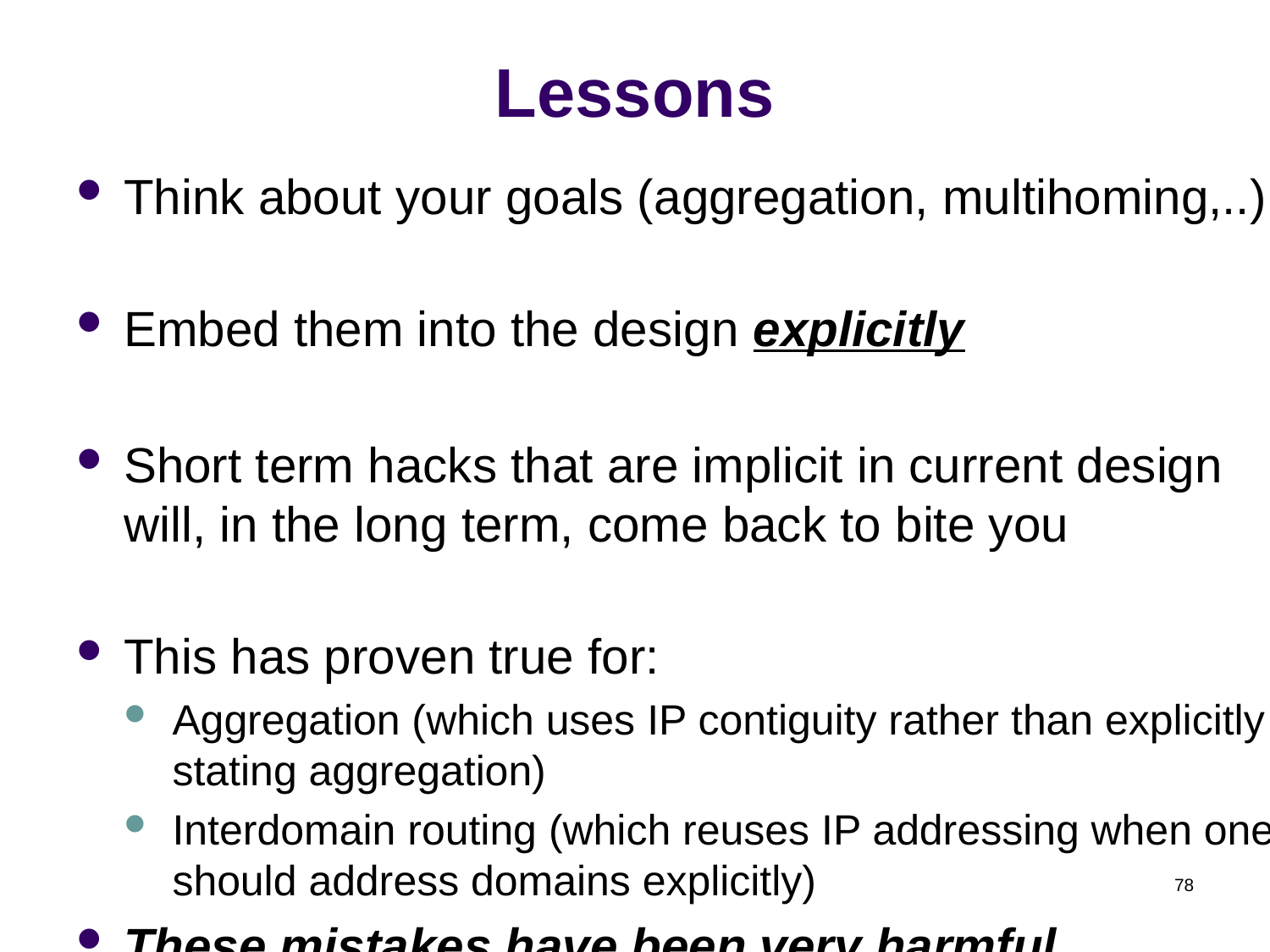

# Lessons
Think about your goals (aggregation, multihoming,..)

Embed them into the design explicitly

Short term hacks that are implicit in current design will, in the long term, come back to bite you

This has proven true for:
Aggregation (which uses IP contiguity rather than explicitly stating aggregation)
Interdomain routing (which reuses IP addressing when one should address domains explicitly)
These mistakes have been very harmful….
78